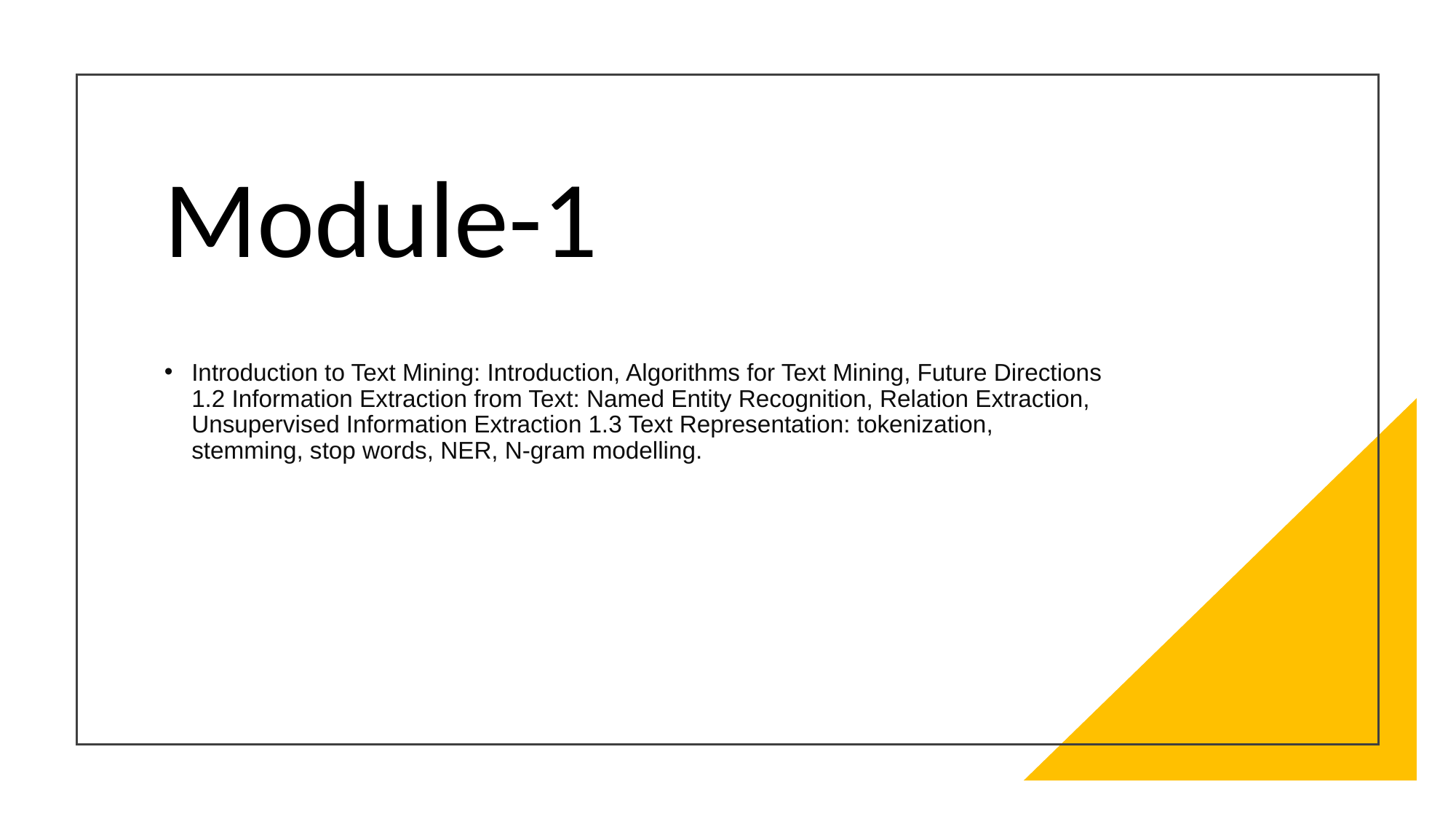

# Module-1
Introduction to Text Mining: Introduction, Algorithms for Text Mining, Future Directions 1.2 Information Extraction from Text: Named Entity Recognition, Relation Extraction, Unsupervised Information Extraction 1.3 Text Representation: tokenization, stemming, stop words, NER, N-gram modelling.